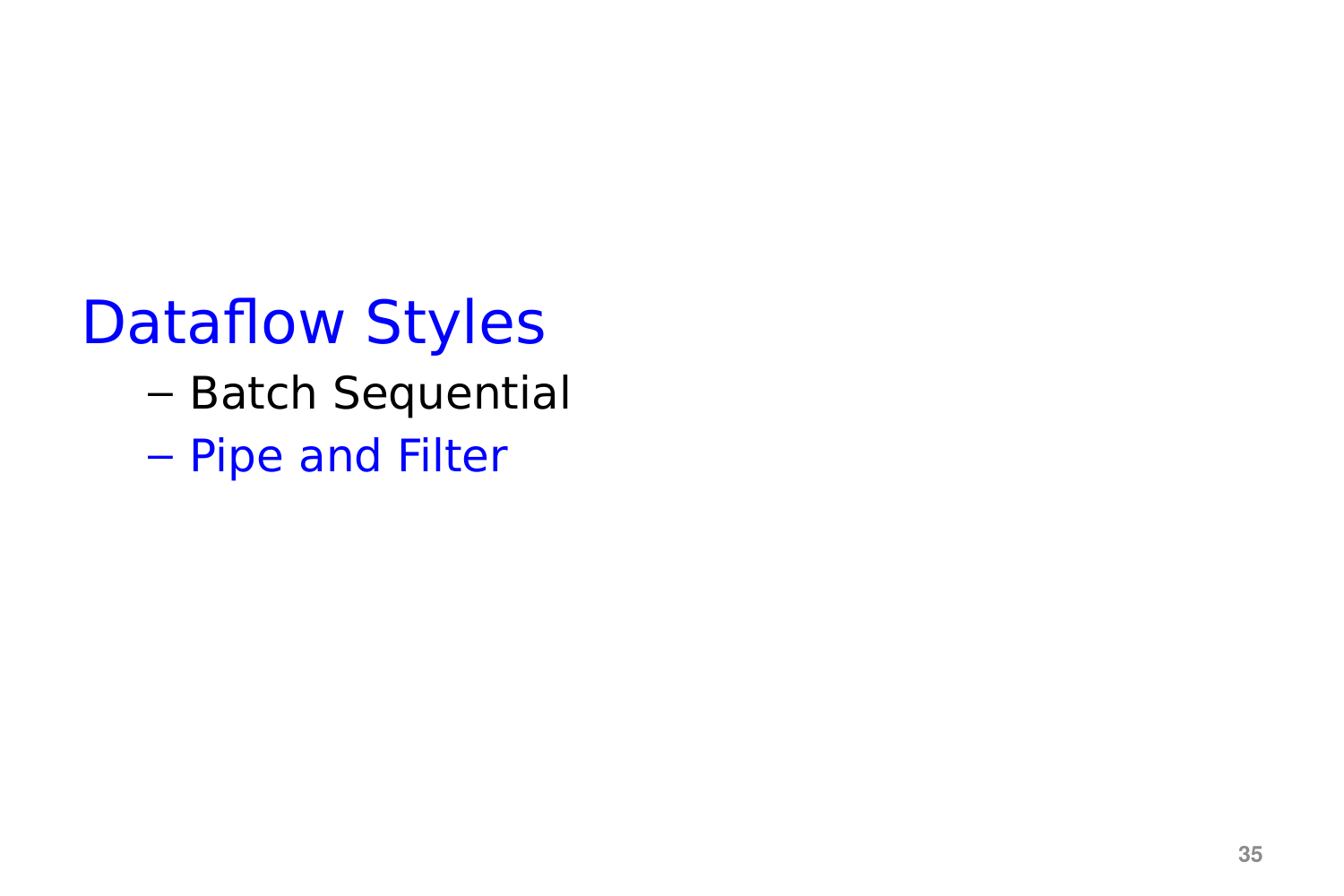

#

Dataflow Styles
Batch Sequential
Pipe and Filter

35